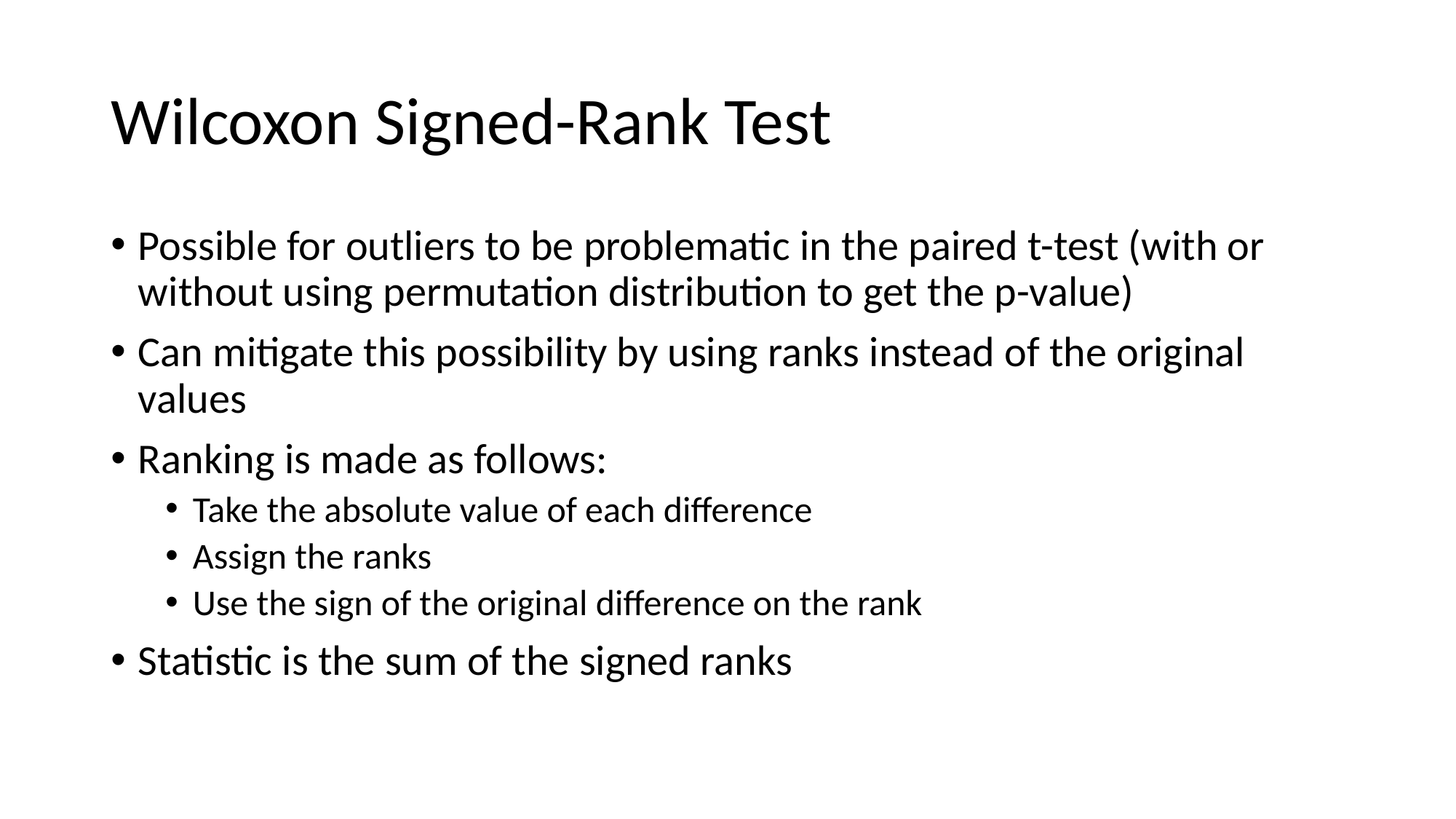

# Wilcoxon Signed-Rank Test
Possible for outliers to be problematic in the paired t-test (with or without using permutation distribution to get the p-value)
Can mitigate this possibility by using ranks instead of the original values
Ranking is made as follows:
Take the absolute value of each difference
Assign the ranks
Use the sign of the original difference on the rank
Statistic is the sum of the signed ranks